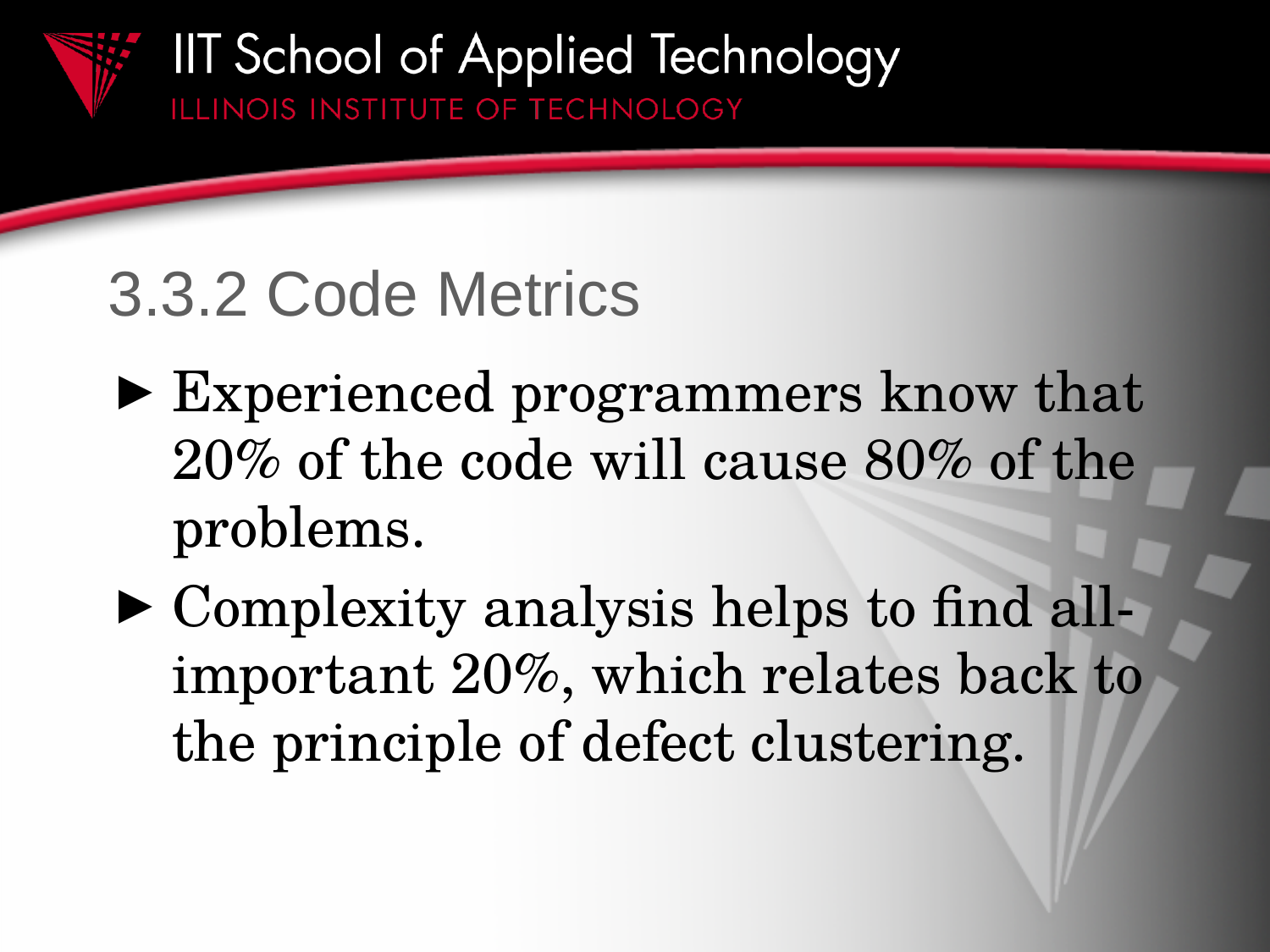

# 3.3.2 Code Metrics
Experienced programmers know that 20% of the code will cause 80% of the problems.
Complexity analysis helps to find all-important 20%, which relates back to the principle of defect clustering.